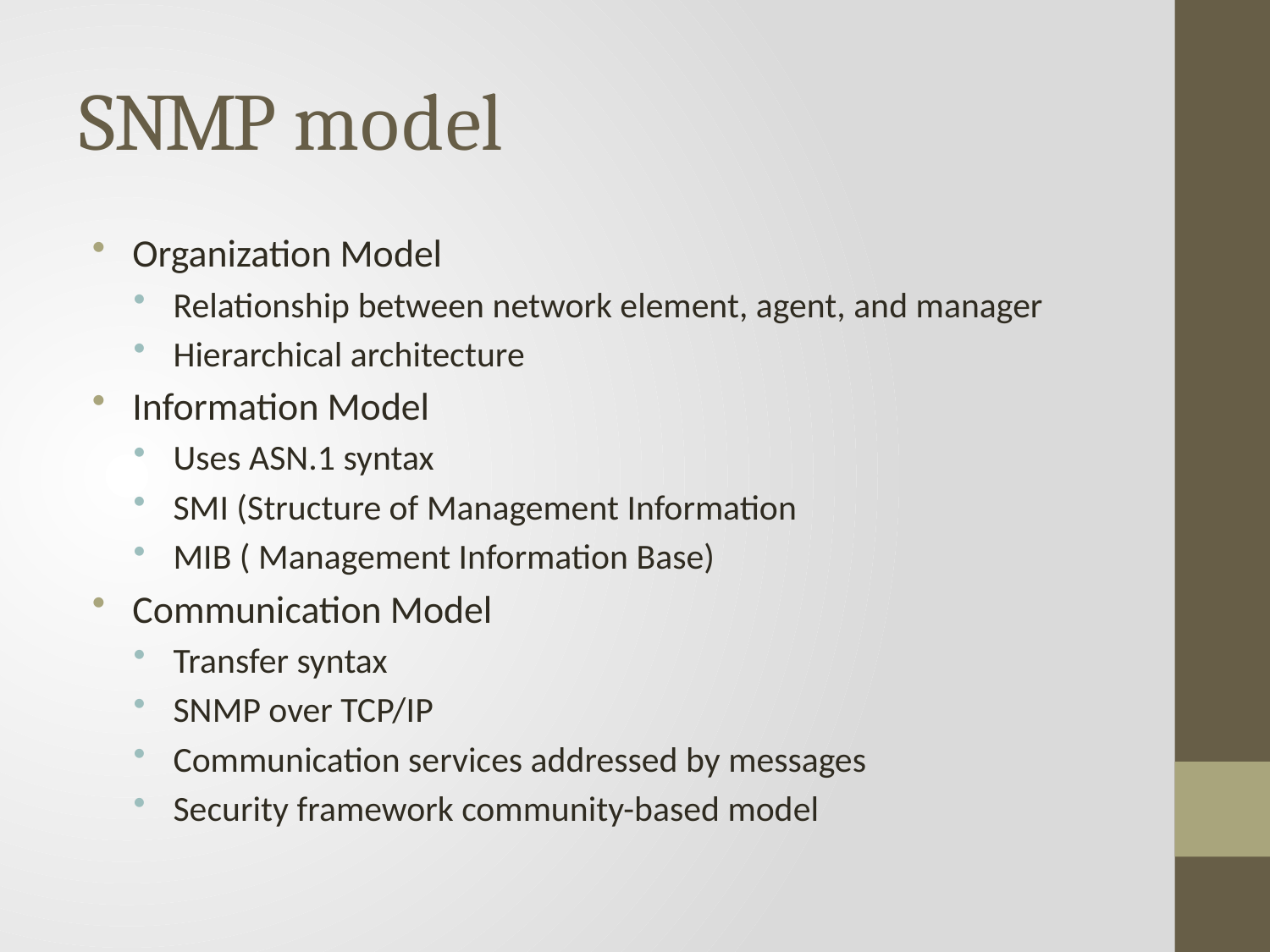

# SNMP model
 Organization Model
 Relationship between network element, agent, and manager
 Hierarchical architecture
 Information Model
 Uses ASN.1 syntax
 SMI (Structure of Management Information
 MIB ( Management Information Base)
 Communication Model
 Transfer syntax
 SNMP over TCP/IP
 Communication services addressed by messages
 Security framework community-based model